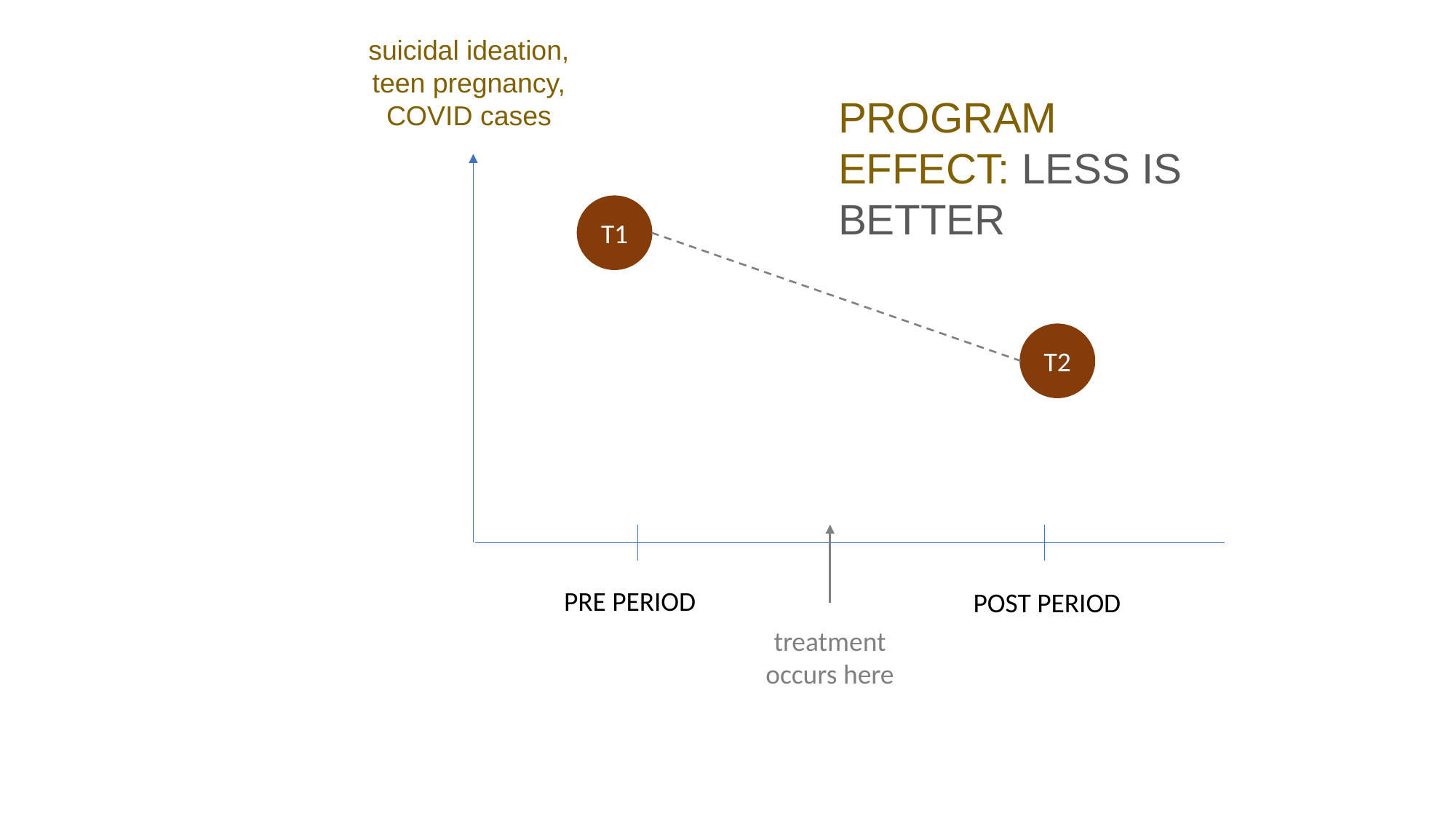

suicidal ideation, teen pregnancy, COVID cases
Program Effect: less is better
T1
T2
PRE PERIOD
POST PERIOD
treatment
occurs here